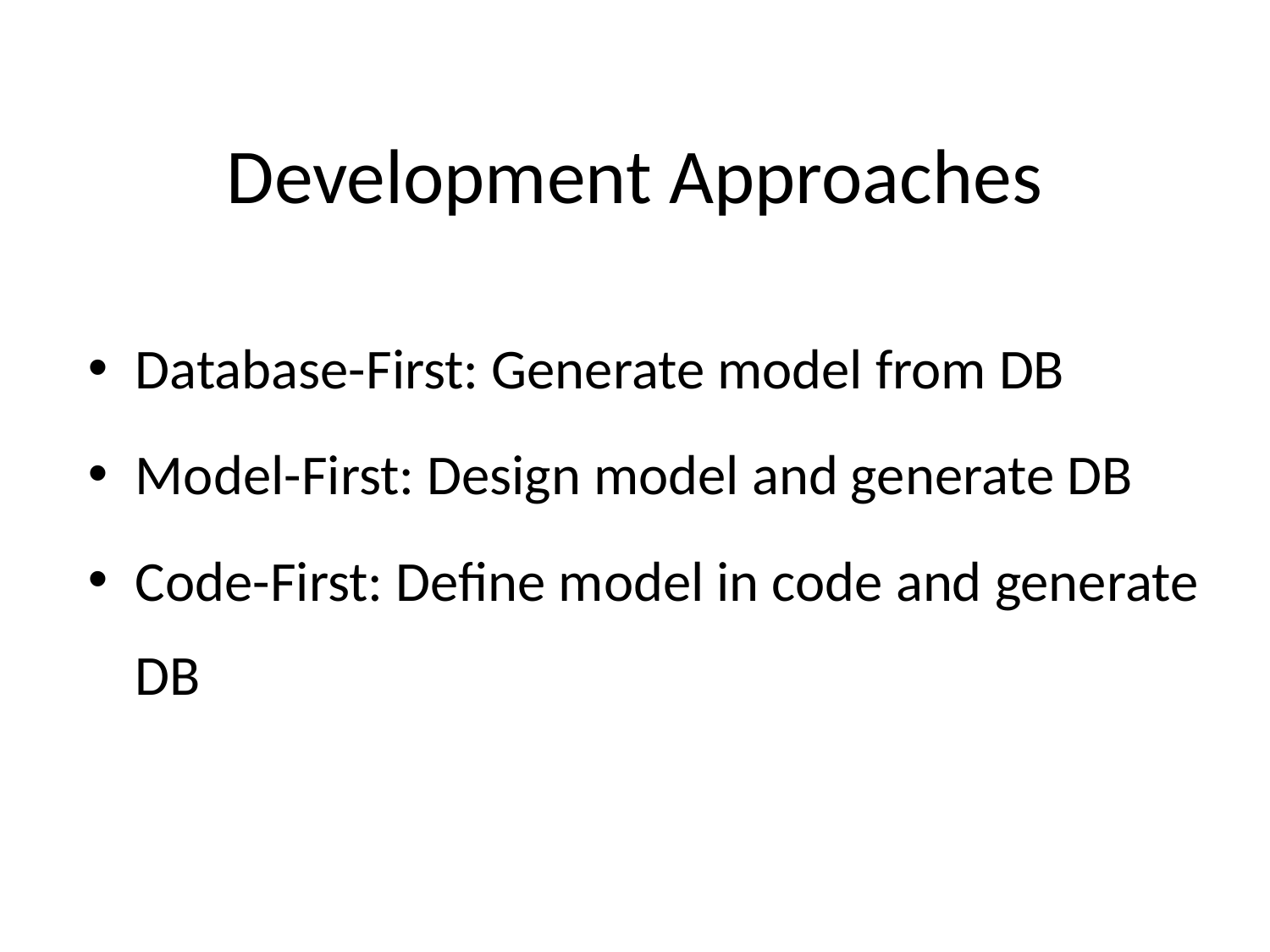

# Development Approaches
Database-First: Generate model from DB
Model-First: Design model and generate DB
Code-First: Define model in code and generate DB